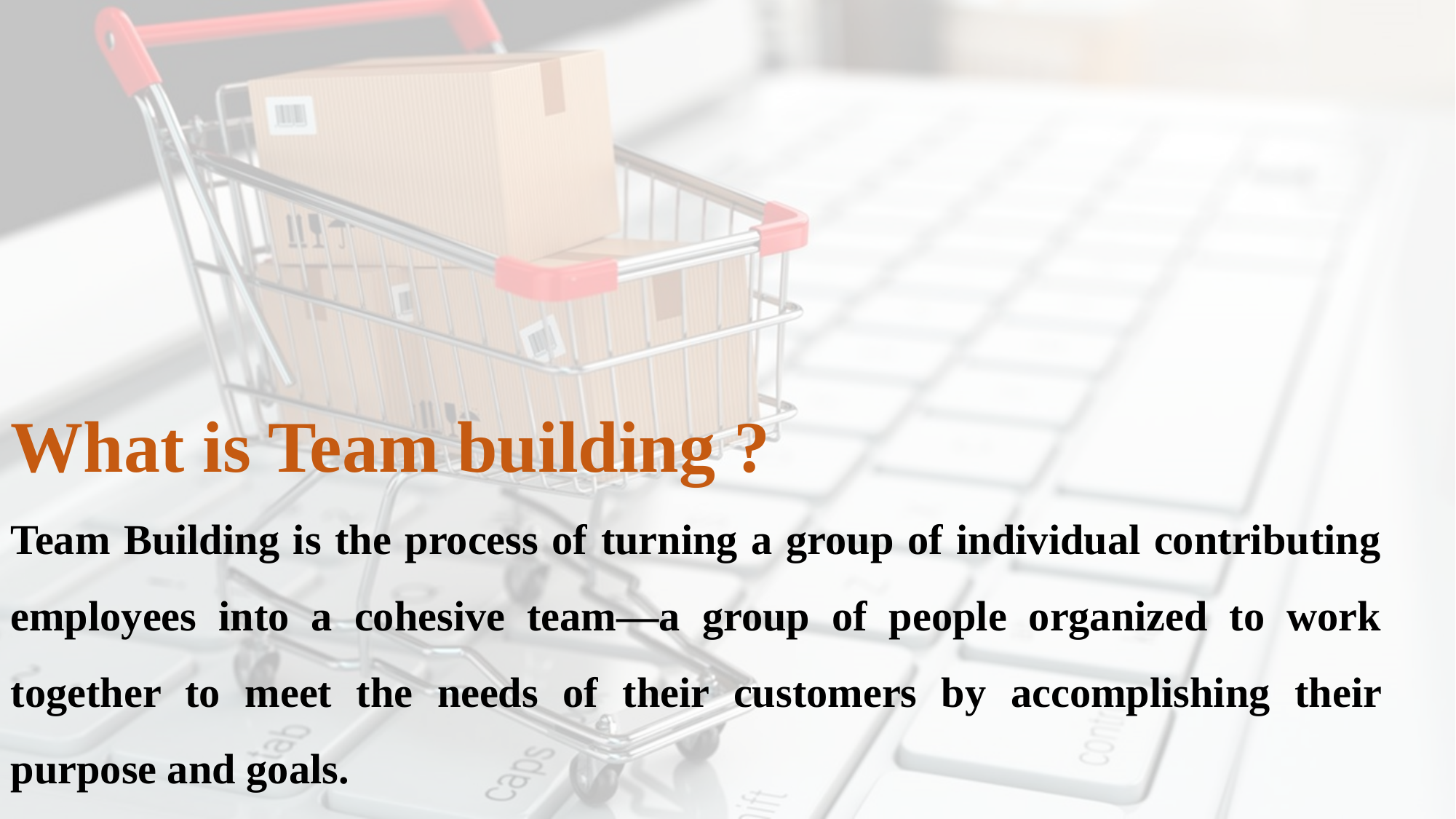

What is Team building ?
Team Building is the process of turning a group of individual contributing employees into a cohesive team—a group of people organized to work together to meet the needs of their customers by accomplishing their purpose and goals.